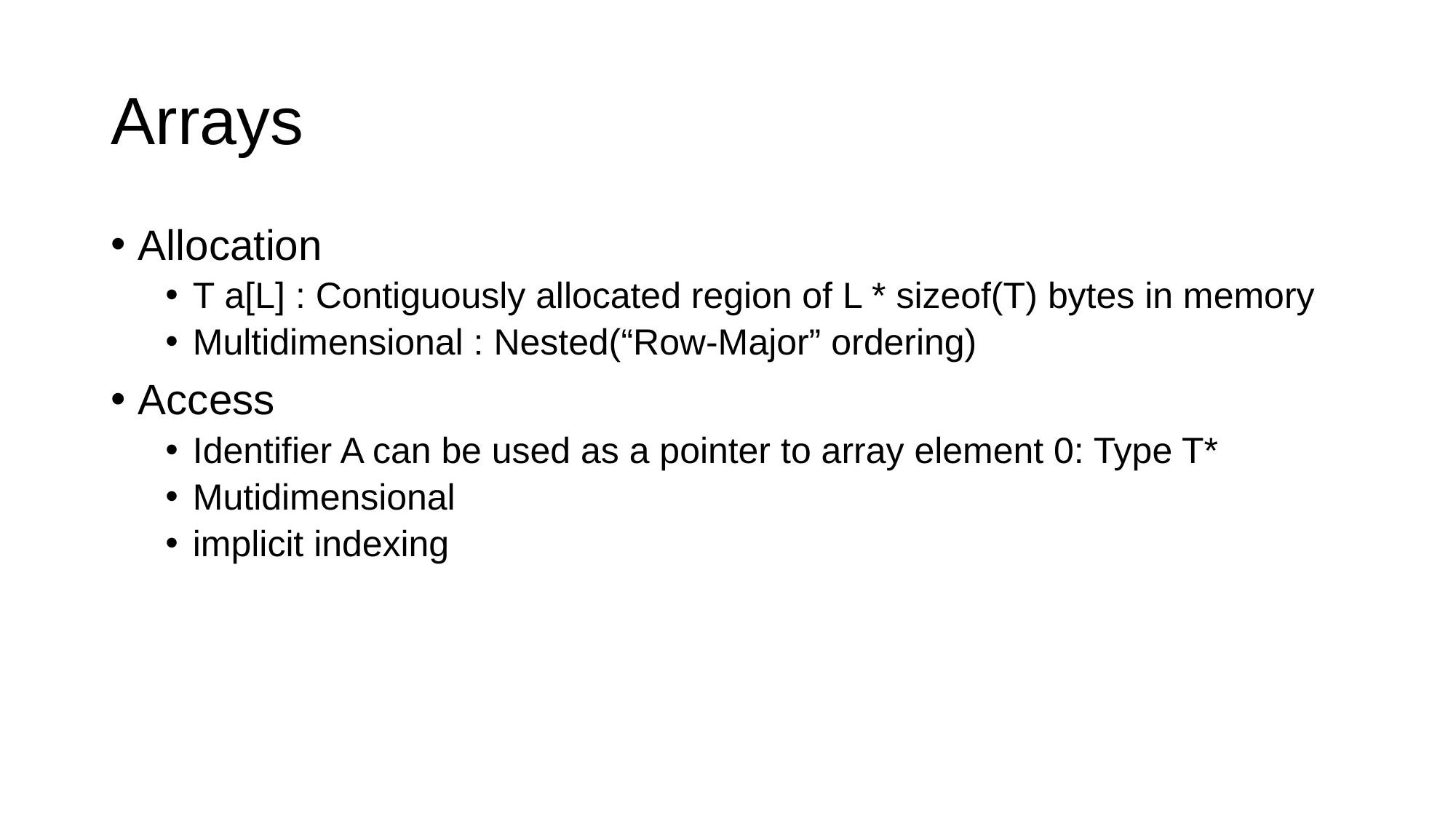

# Arrays
Allocation
T a[L] : Contiguously allocated region of L * sizeof(T) bytes in memory
Multidimensional : Nested(“Row-Major” ordering)
Access
Identifier A can be used as a pointer to array element 0: Type T*
Mutidimensional
implicit indexing